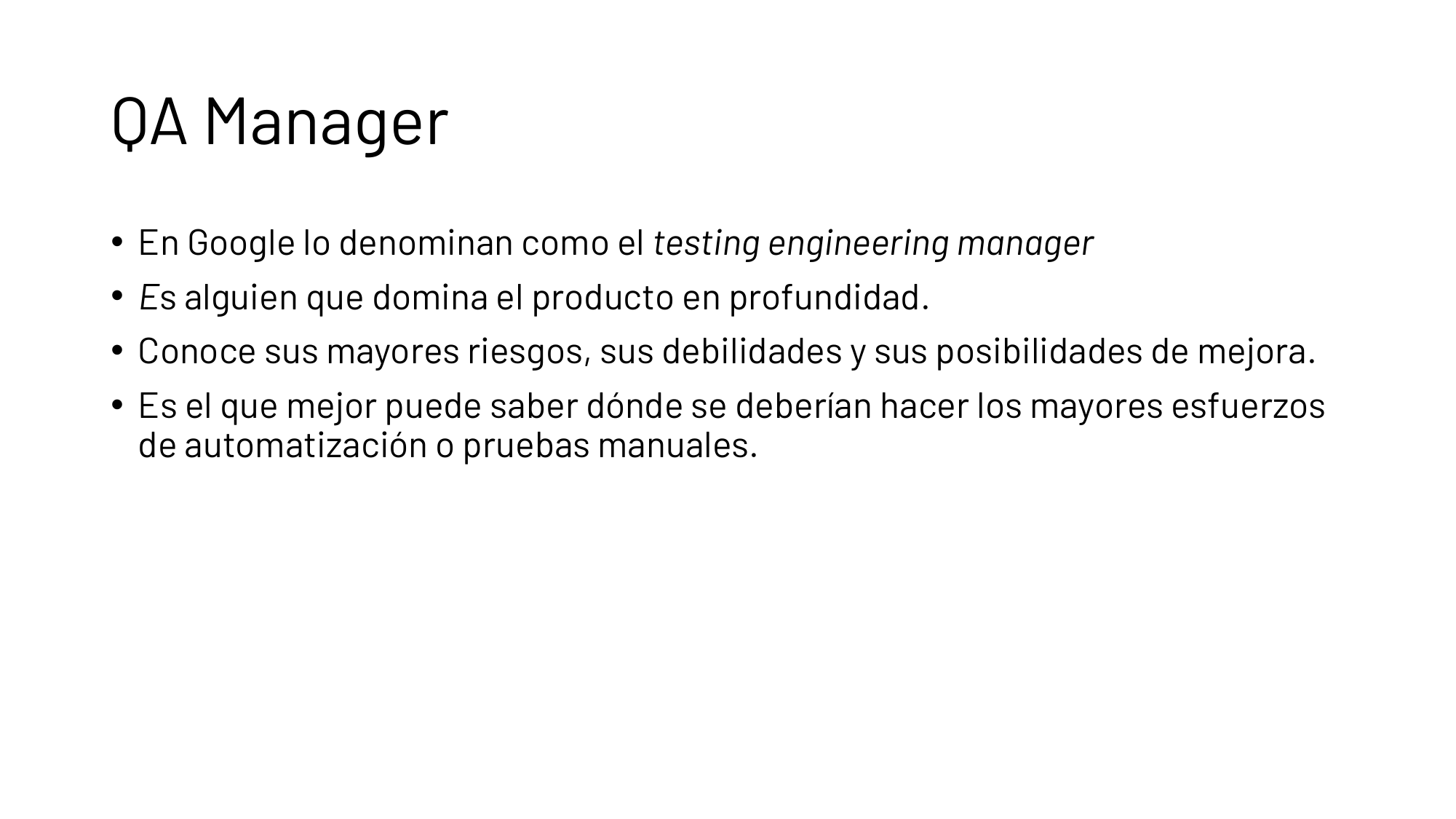

# QA Manager
En Google lo denominan como el testing engineering manager
Es alguien que domina el producto en profundidad.
Conoce sus mayores riesgos, sus debilidades y sus posibilidades de mejora.
Es el que mejor puede saber dónde se deberían hacer los mayores esfuerzos de automatización o pruebas manuales.